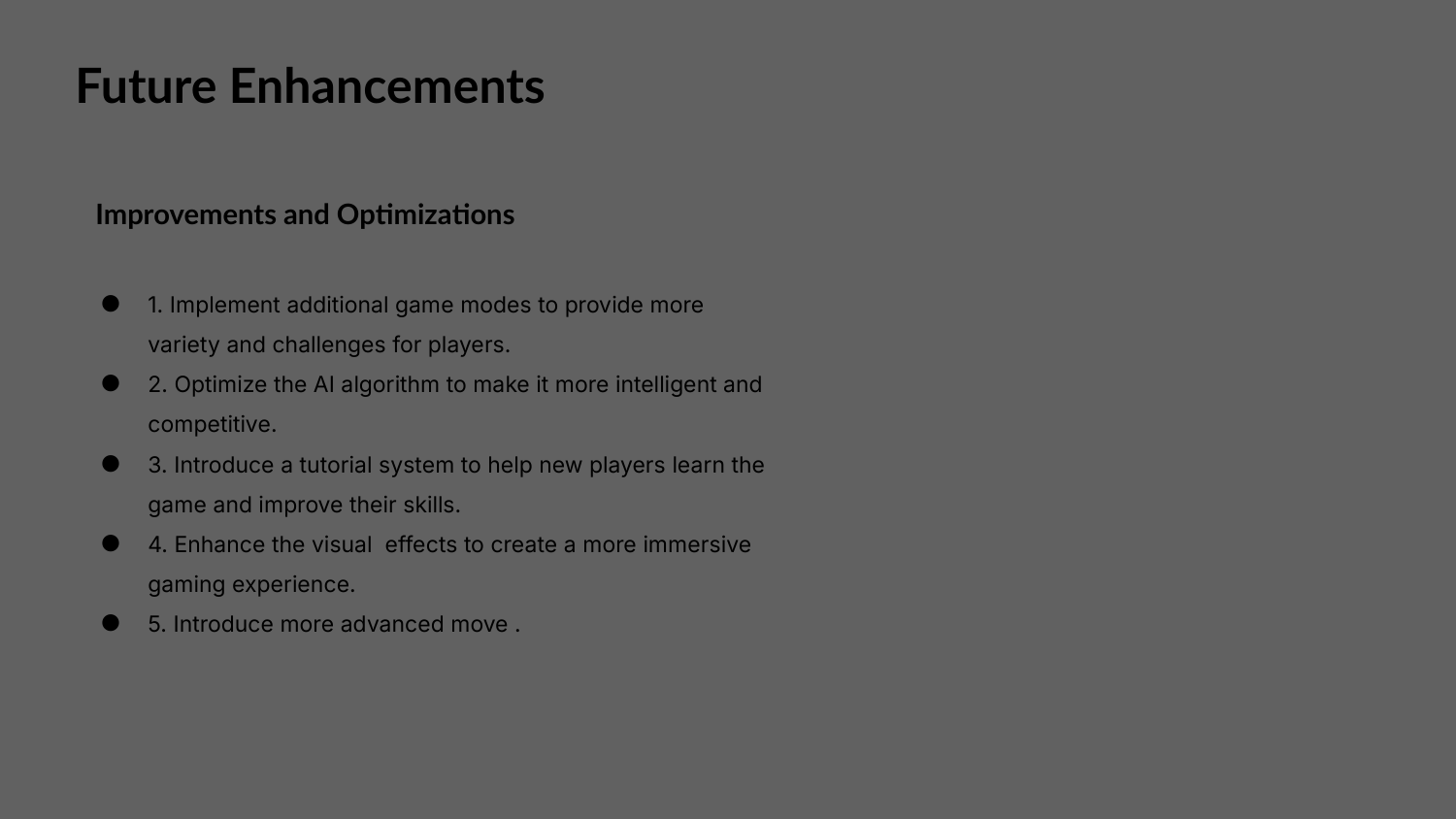

# Future Enhancements
Improvements and Optimizations
1. Implement additional game modes to provide more variety and challenges for players.
2. Optimize the AI algorithm to make it more intelligent and competitive.
3. Introduce a tutorial system to help new players learn the game and improve their skills.
4. Enhance the visual  effects to create a more immersive gaming experience.
5. Introduce more advanced move .